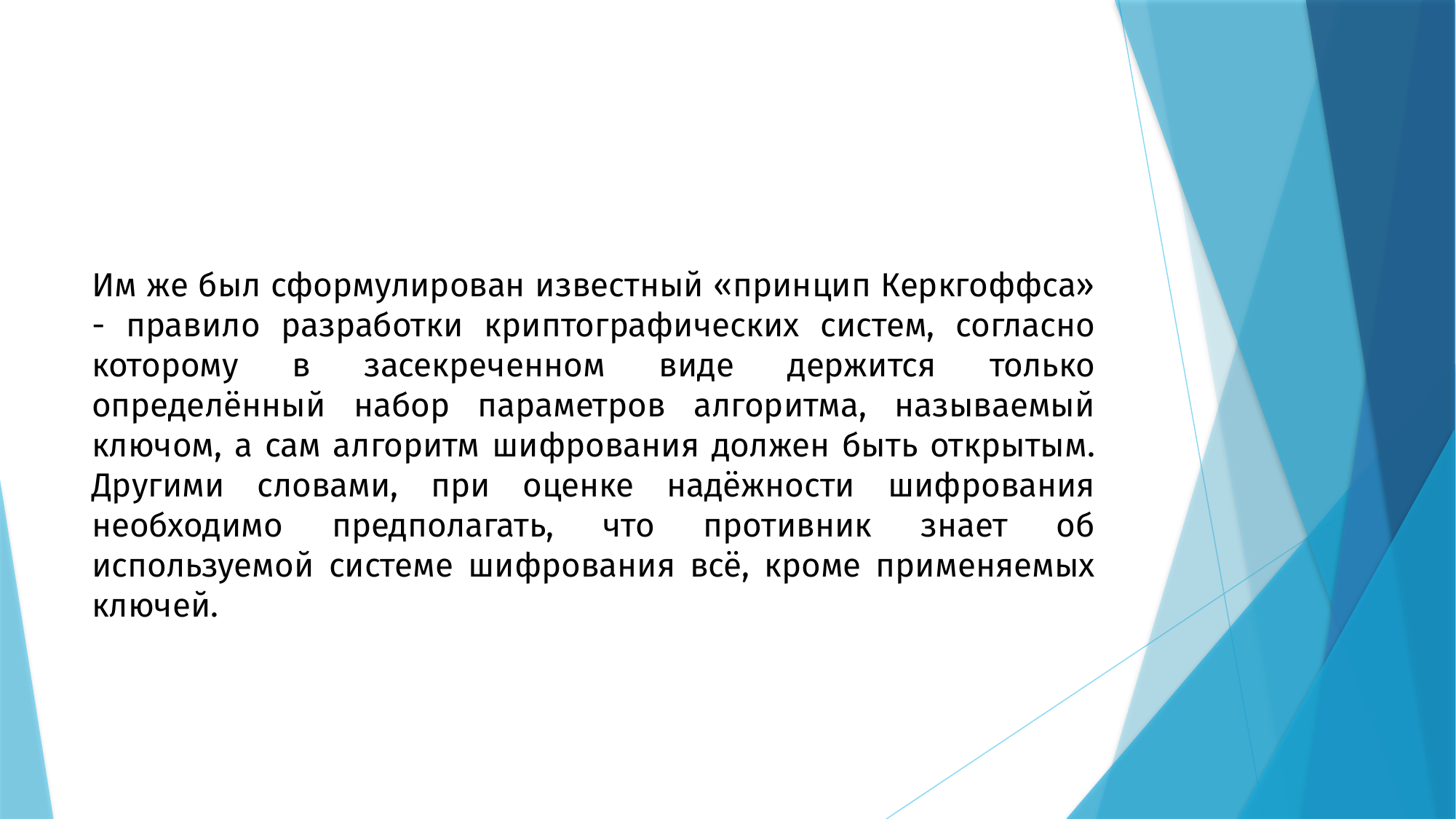

#
Им же был сформулирован известный «принцип Керкгоффса» - правило разработки криптографических систем, согласно которому в засекреченном виде держится только определённый набор параметров алгоритма, называемый ключом, а сам алгоритм шифрования должен быть открытым. Другими словами, при оценке надёжности шифрования необходимо предполагать, что противник знает об используемой системе шифрования всё, кроме применяемых ключей.